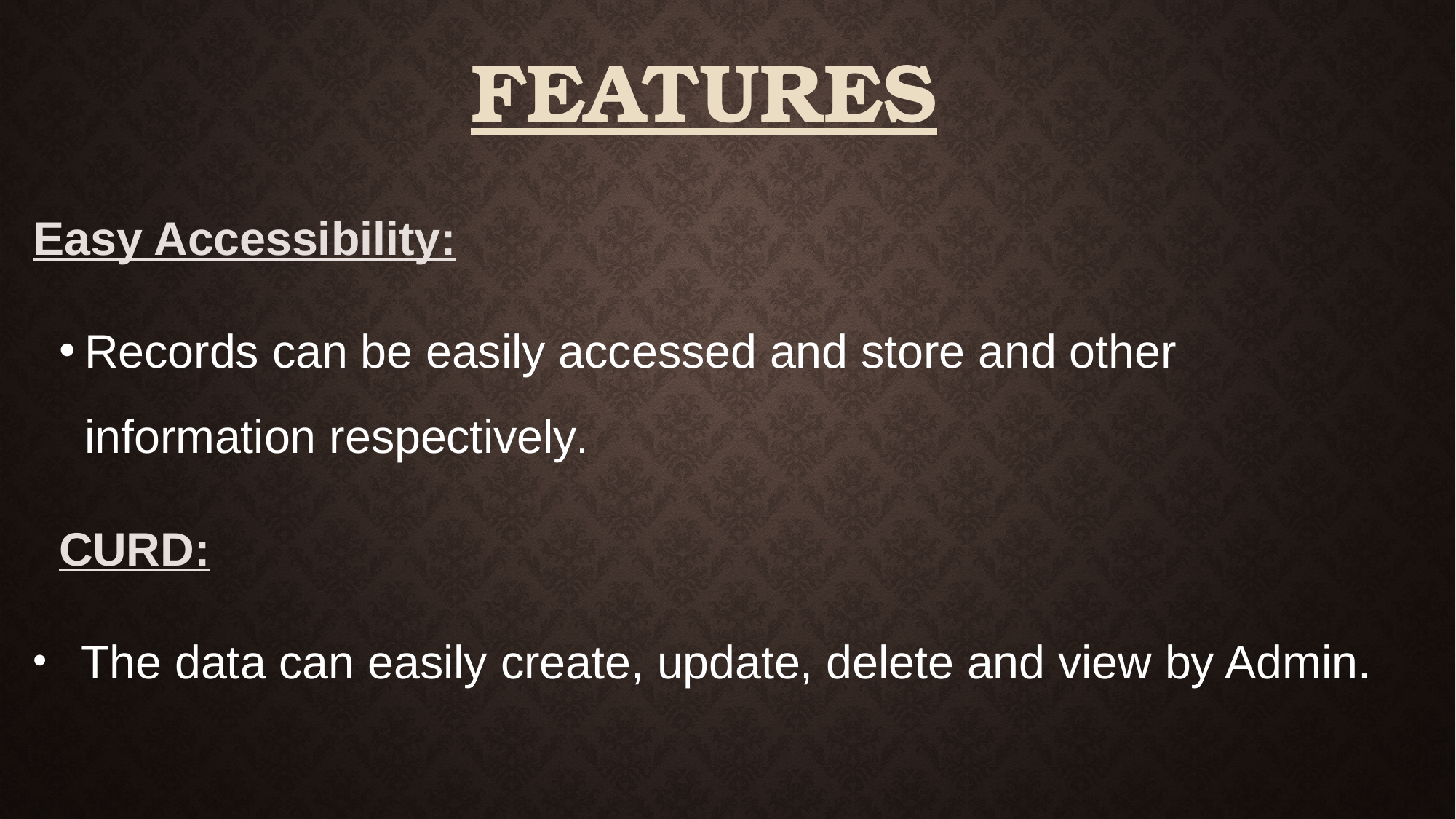

# Features
Easy Accessibility:
Records can be easily accessed and store and other information respectively.
CURD:
  The data can easily create, update, delete and view by Admin.